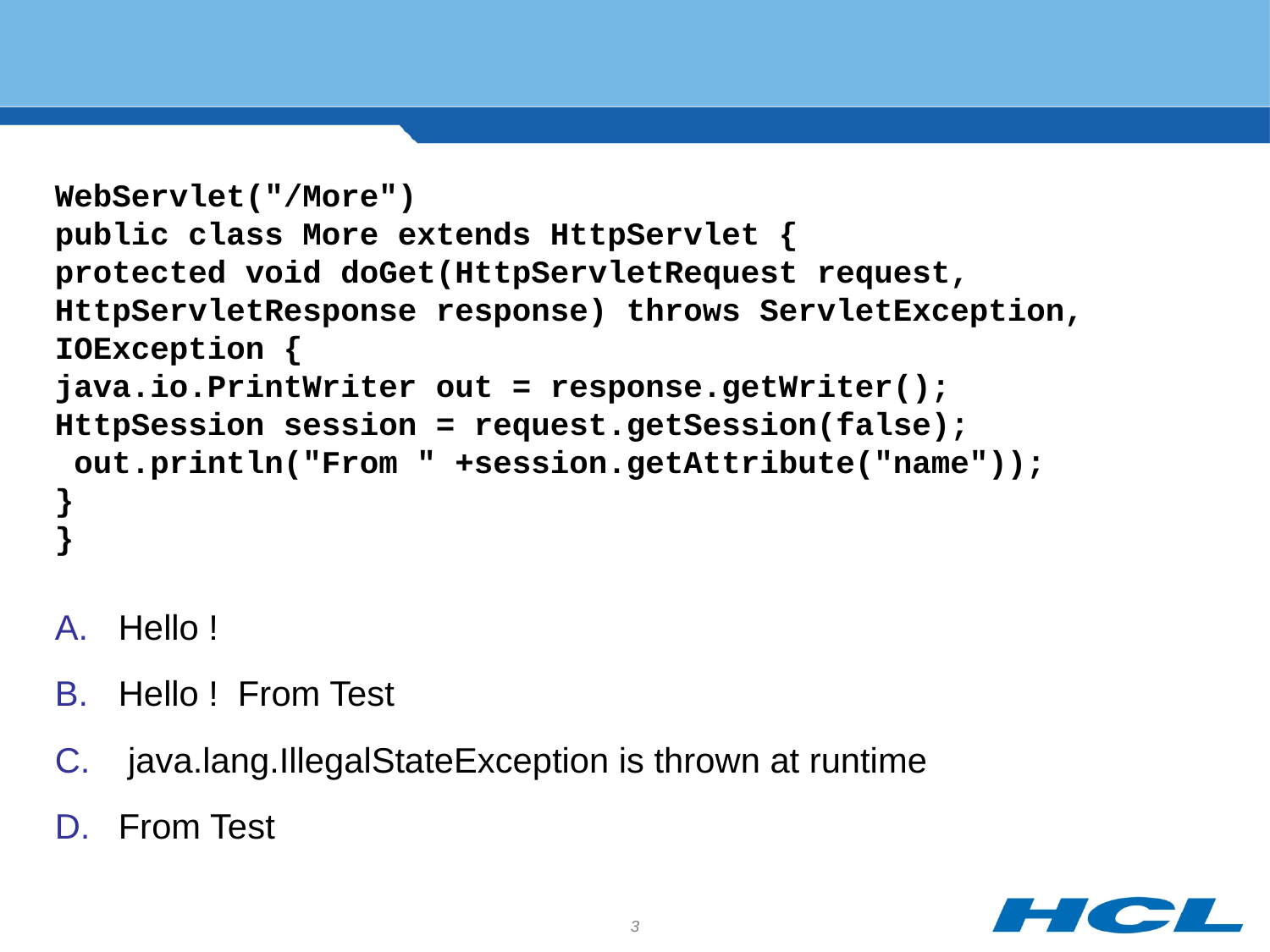

WebServlet("/More")
public class More extends HttpServlet {
protected void doGet(HttpServletRequest request, HttpServletResponse response) throws ServletException, IOException {
java.io.PrintWriter out = response.getWriter();
HttpSession session = request.getSession(false);
 out.println("From " +session.getAttribute("name"));
}
}
Hello !
Hello !  From Test
 java.lang.IllegalStateException is thrown at runtime
From Test

3